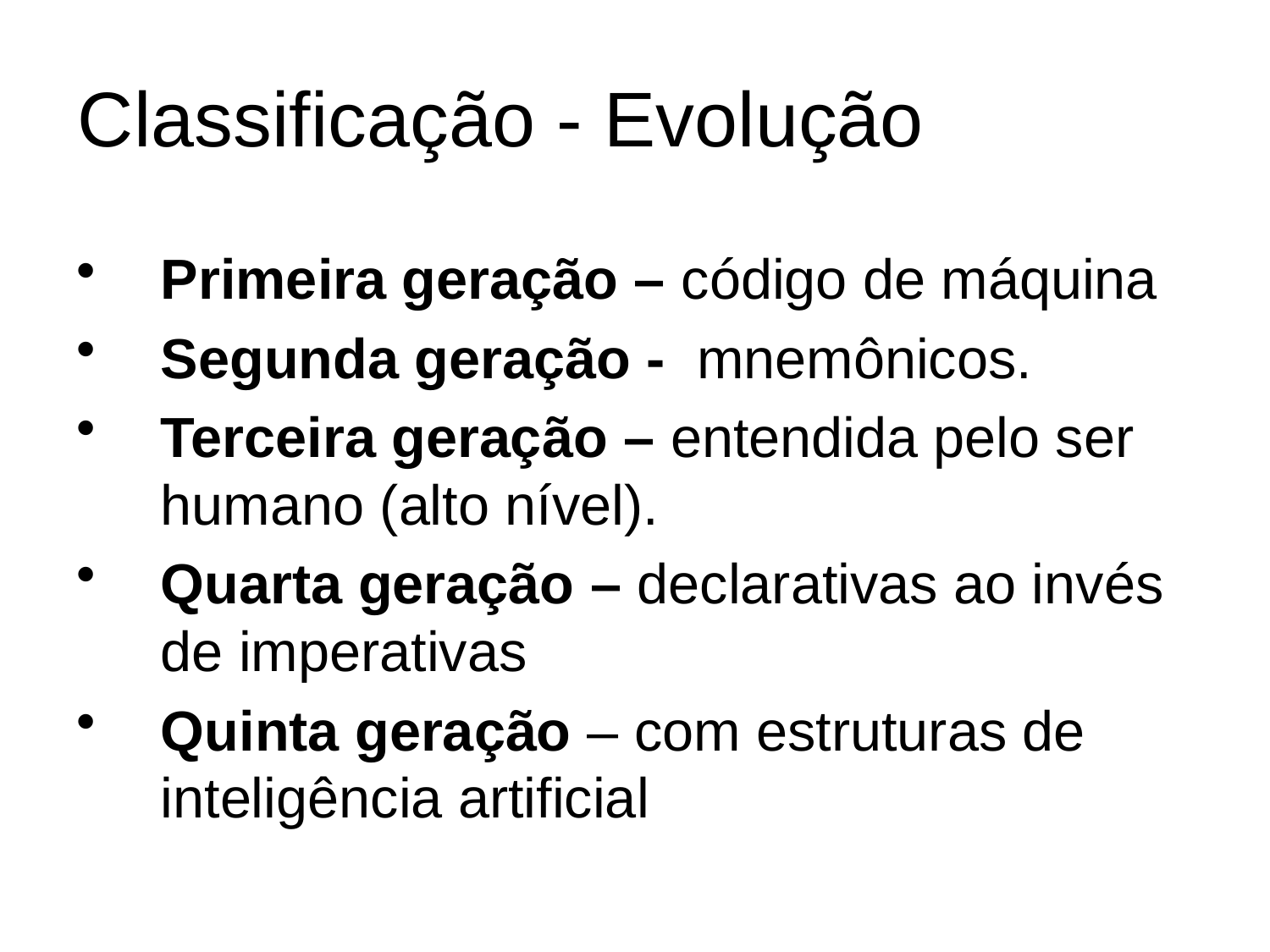

Primeira geração – código de máquina
Segunda geração -  mnemônicos.
Terceira geração – entendida pelo ser humano (alto nível).
Quarta geração – declarativas ao invés de imperativas
Quinta geração – com estruturas de inteligência artificial
Classificação - Evolução